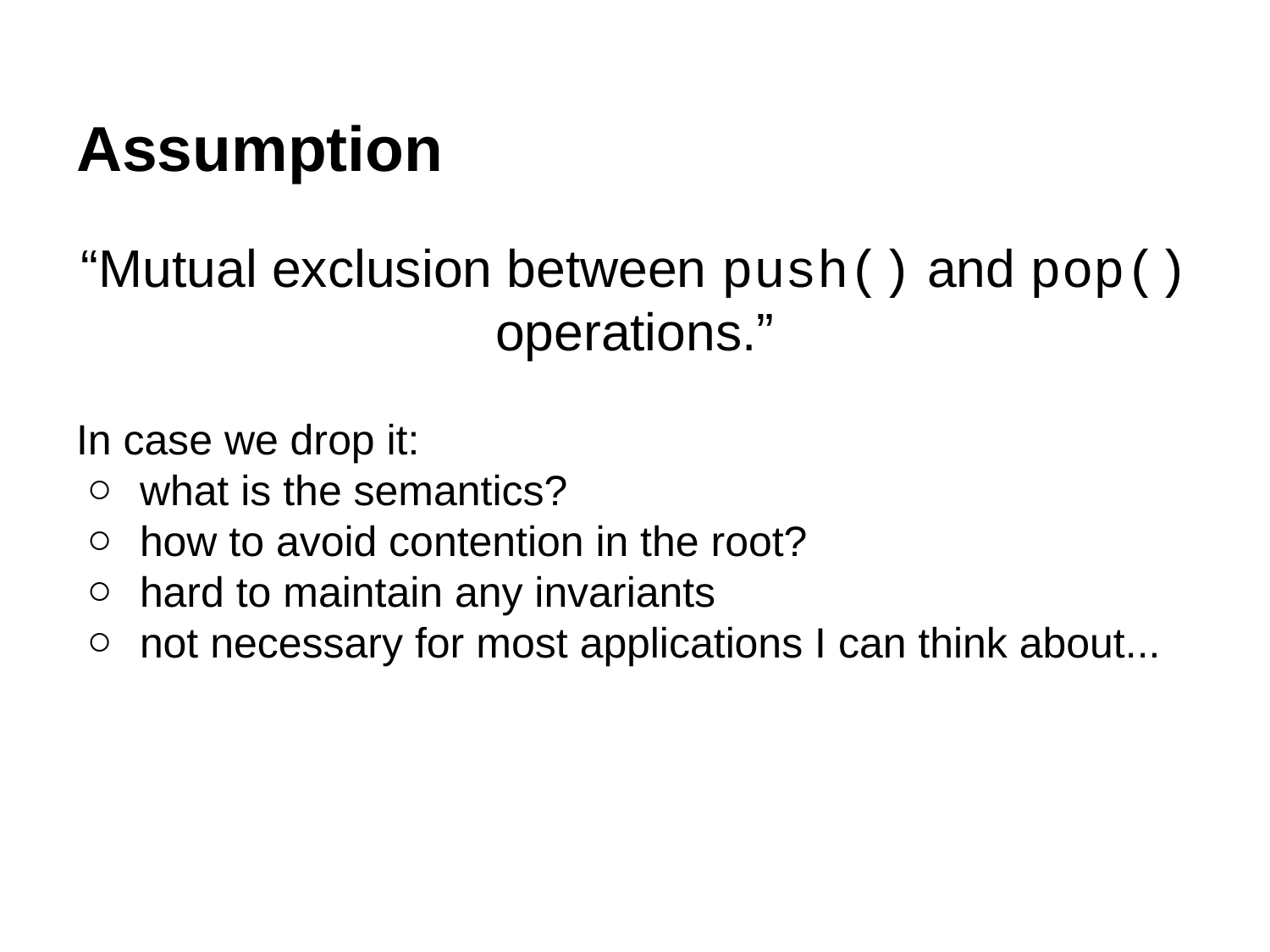

# Assumption
“Mutual exclusion between push() and pop() operations.”

In case we drop it:
what is the semantics?
how to avoid contention in the root?
hard to maintain any invariants
not necessary for most applications I can think about...